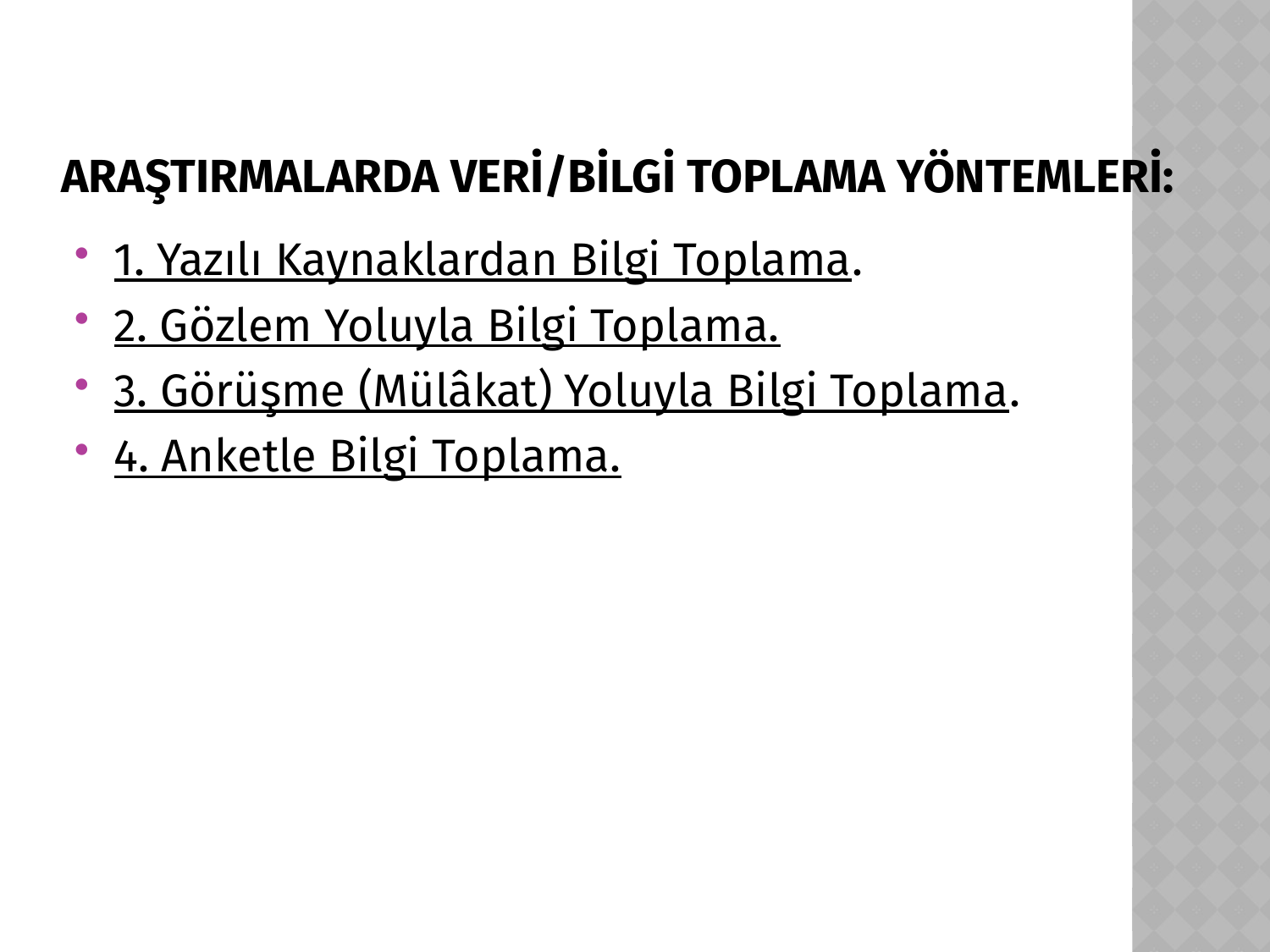

# Araştırmalarda veri/bilgi toplama yöntemleri:
1. Yazılı Kaynaklardan Bilgi Toplama.
2. Gözlem Yoluyla Bilgi Toplama.
3. Görüşme (Mülâkat) Yoluyla Bilgi Toplama.
4. Anketle Bilgi Toplama.